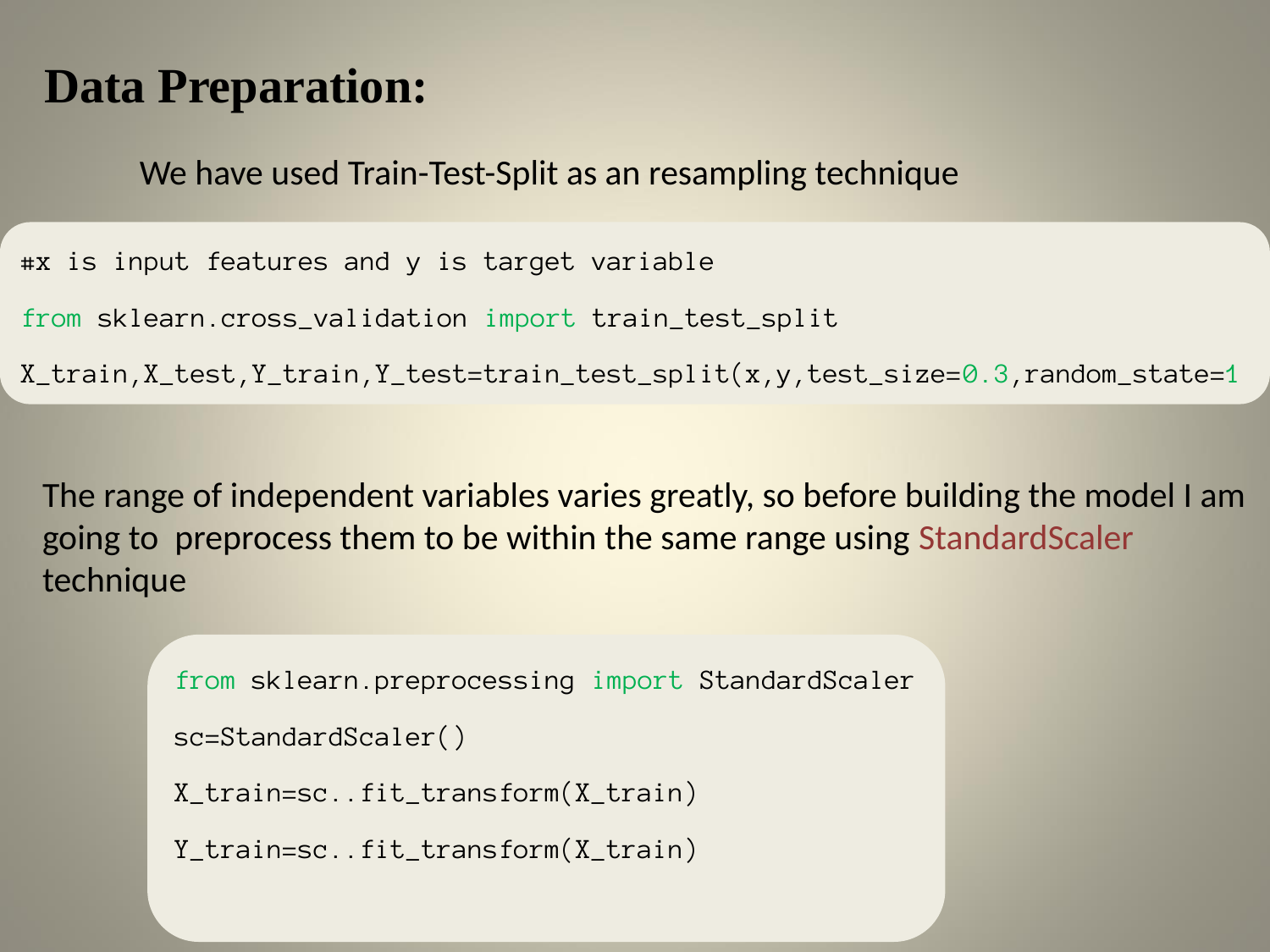

Data Preparation:
# We have used Train-Test-Split as an resampling technique
#x is input features and y is target variable
from sklearn.cross_validation import train_test_split
X_train,X_test,Y_train,Y_test=train_test_split(x,y,test_size=0.3,random_state=1
The range of independent variables varies greatly, so before building the model I am going to  preprocess them to be within the same range using StandardScaler technique
from sklearn.preprocessing import StandardScaler
sc=StandardScaler()
X_train=sc..fit_transform(X_train)
Y_train=sc..fit_transform(X_train)